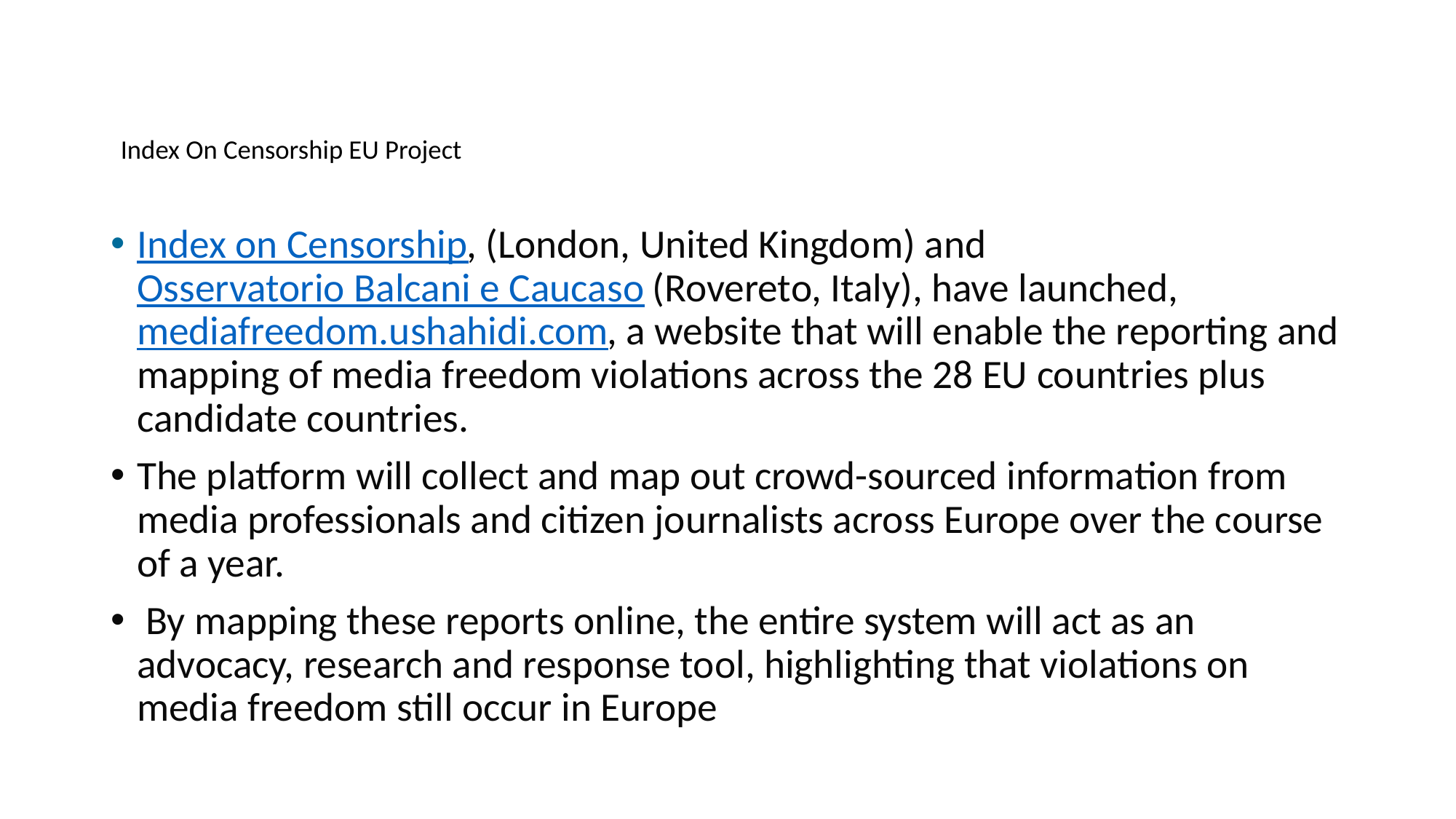

# Index On Censorship EU Project

Index on Censorship, (London, United Kingdom) and Osservatorio Balcani e Caucaso (Rovereto, Italy), have launched, mediafreedom.ushahidi.com, a website that will enable the reporting and mapping of media freedom violations across the 28 EU countries plus candidate countries.
The platform will collect and map out crowd-sourced information from media professionals and citizen journalists across Europe over the course of a year.
 By mapping these reports online, the entire system will act as an advocacy, research and response tool, highlighting that violations on media freedom still occur in Europe